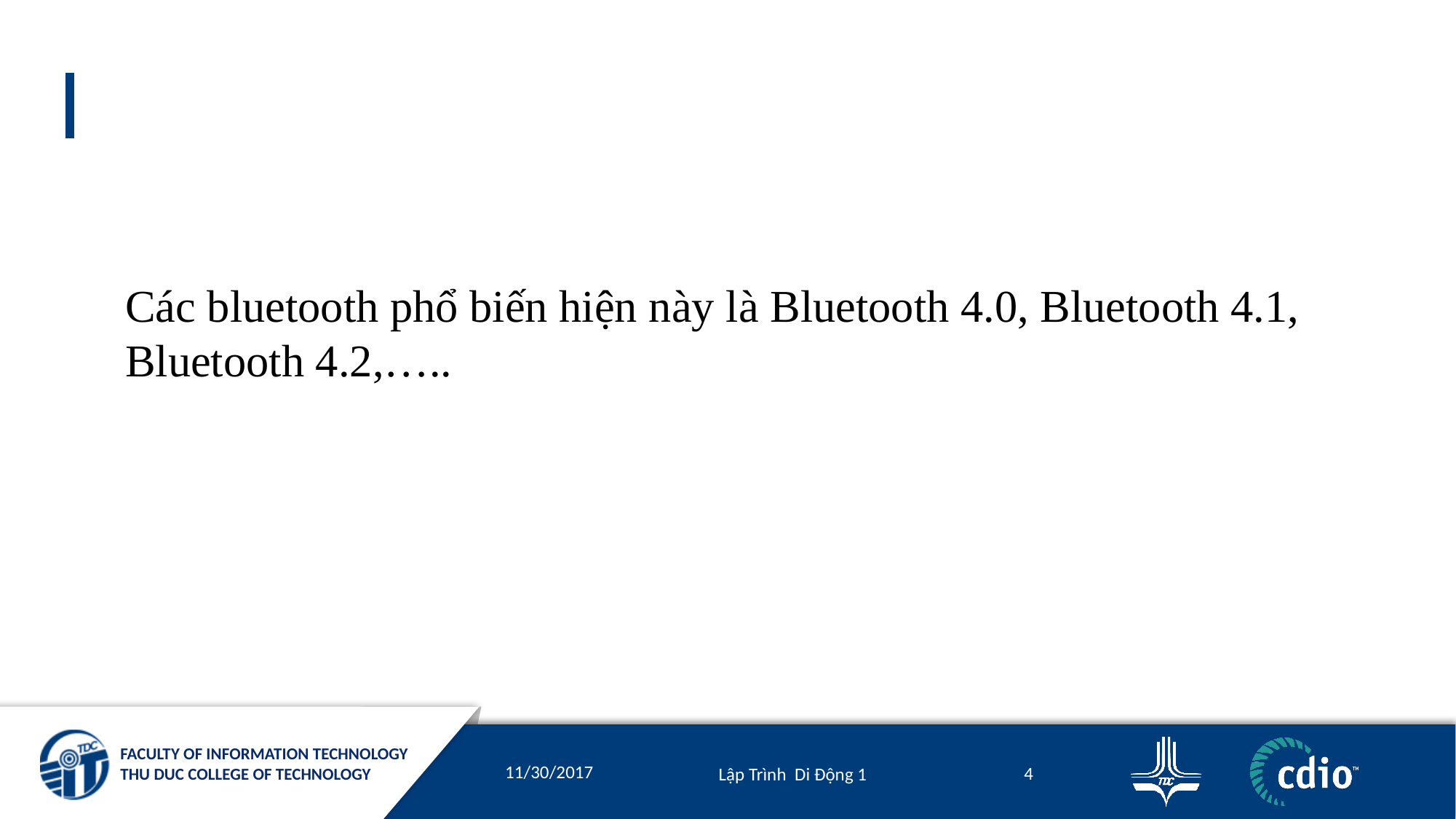

Các bluetooth phổ biến hiện này là Bluetooth 4.0, Bluetooth 4.1, Bluetooth 4.2,…..